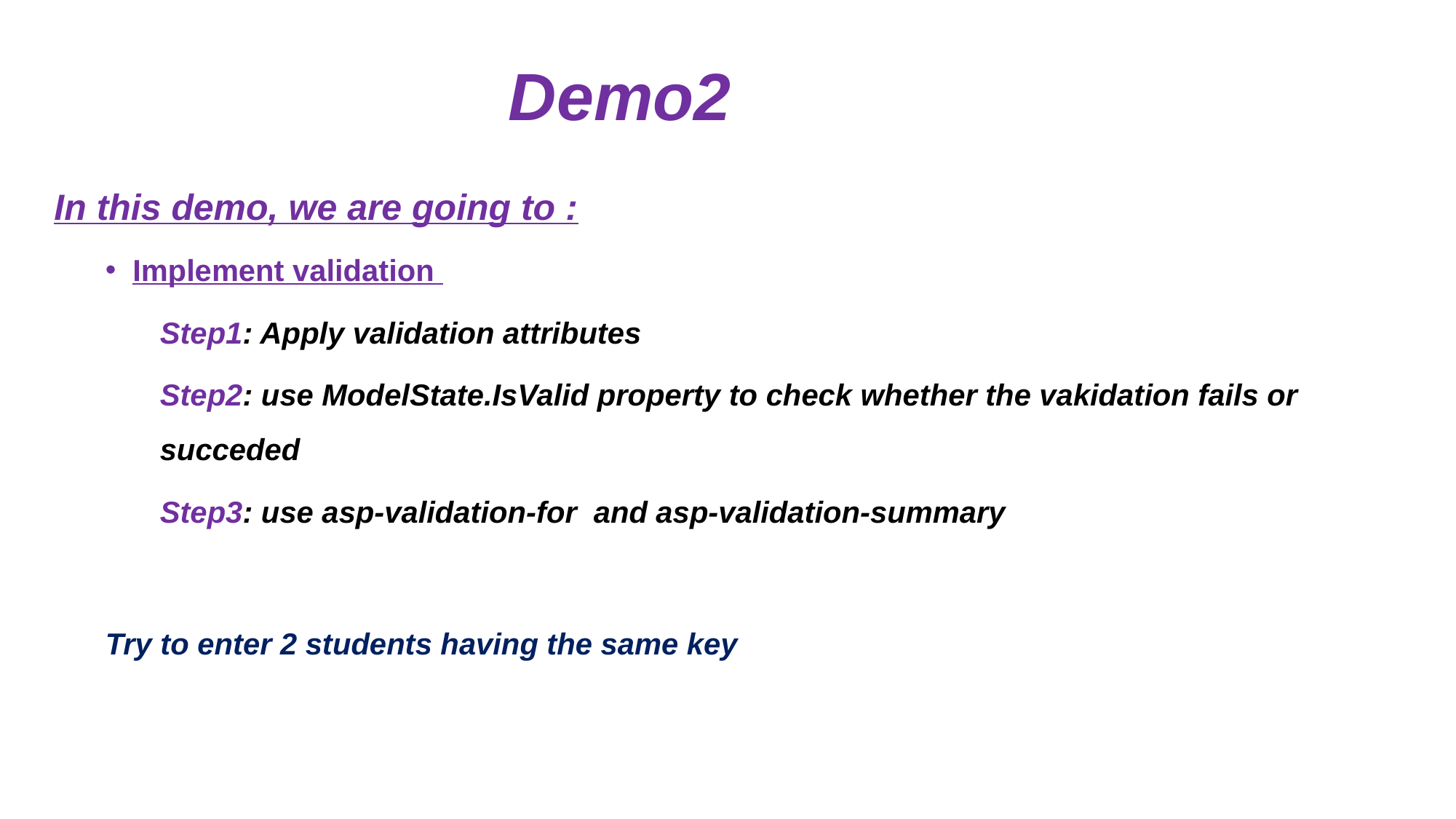

# Demo2
In this demo, we are going to :
Implement validation
Step1: Apply validation attributes
Step2: use ModelState.IsValid property to check whether the vakidation fails or succeded
Step3: use asp-validation-for  and asp-validation-summary

Try to enter 2 students having the same key